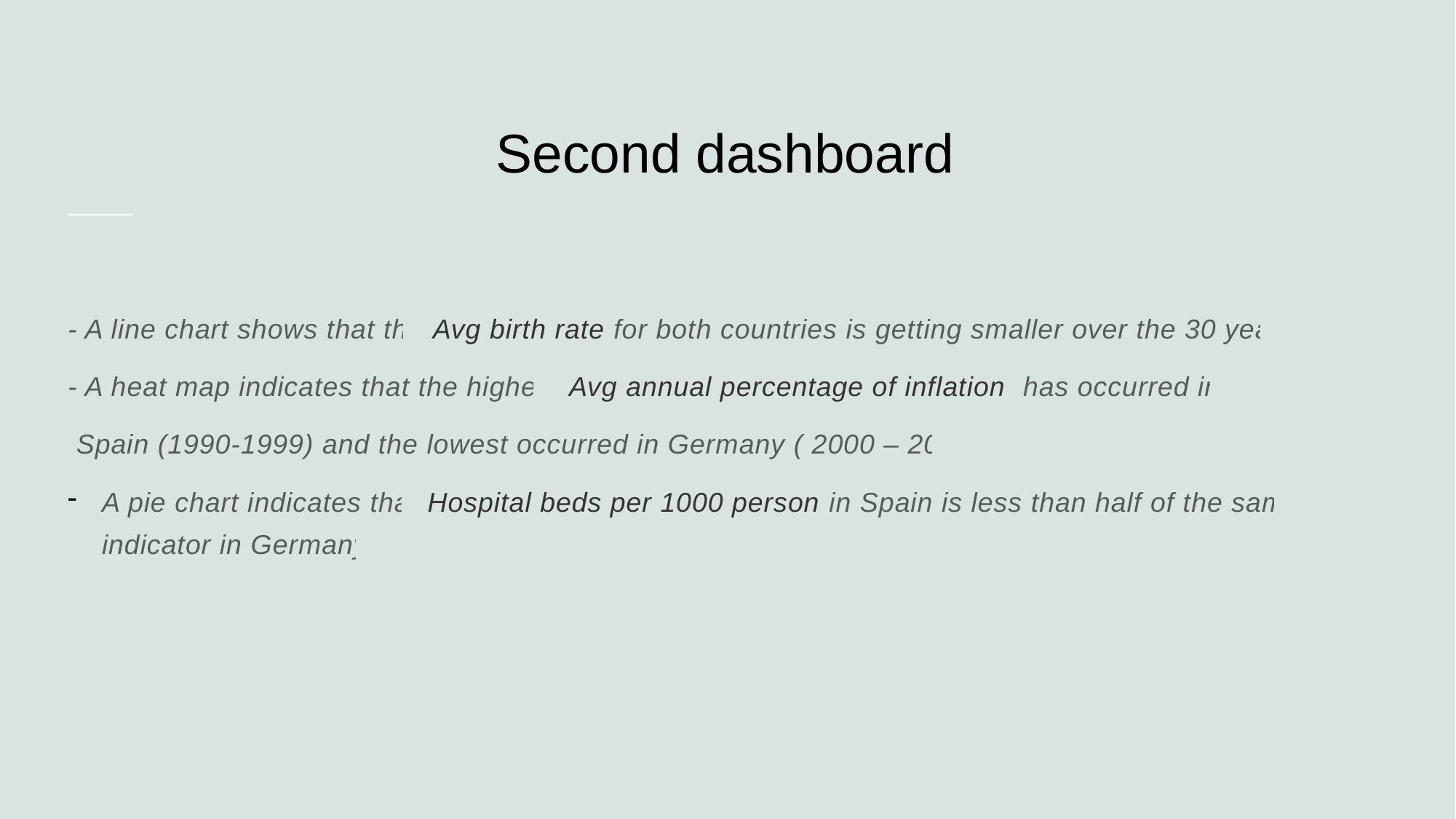

# Second dashboard

- A line chart shows that the Avg birth rate for both countries is getting smaller over the 30 years.
- A heat map indicates that the highest Avg annual percentage of inflation  has occurred in
 Spain (1990-1999) and the lowest occurred in Germany ( 2000 – 2010)
A pie chart indicates that Hospital beds per 1000 person in Spain is less than half of the same indicator in Germany